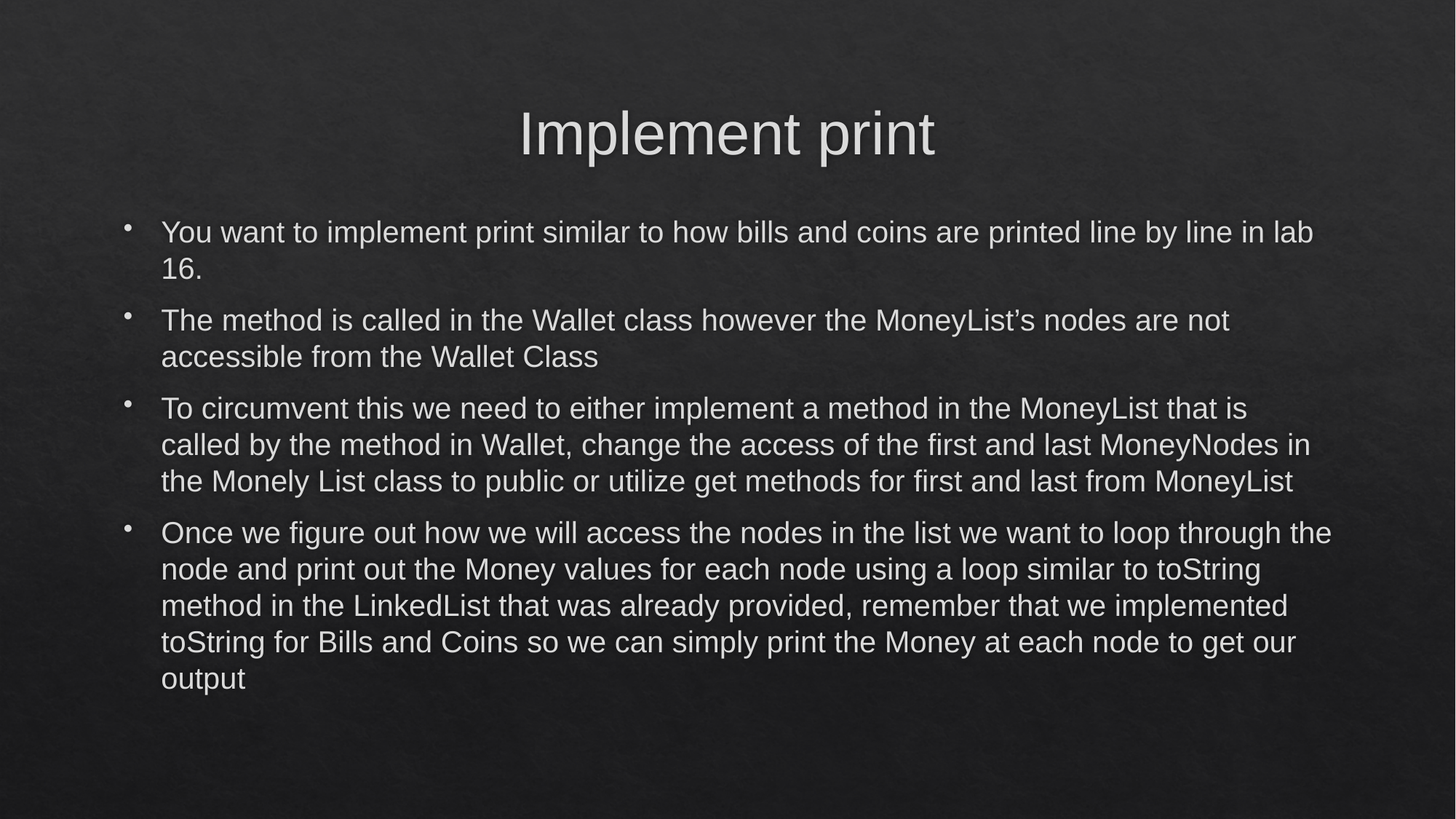

# Implement print
You want to implement print similar to how bills and coins are printed line by line in lab 16.
The method is called in the Wallet class however the MoneyList’s nodes are not accessible from the Wallet Class
To circumvent this we need to either implement a method in the MoneyList that is called by the method in Wallet, change the access of the first and last MoneyNodes in the Monely List class to public or utilize get methods for first and last from MoneyList
Once we figure out how we will access the nodes in the list we want to loop through the node and print out the Money values for each node using a loop similar to toString method in the LinkedList that was already provided, remember that we implemented toString for Bills and Coins so we can simply print the Money at each node to get our output